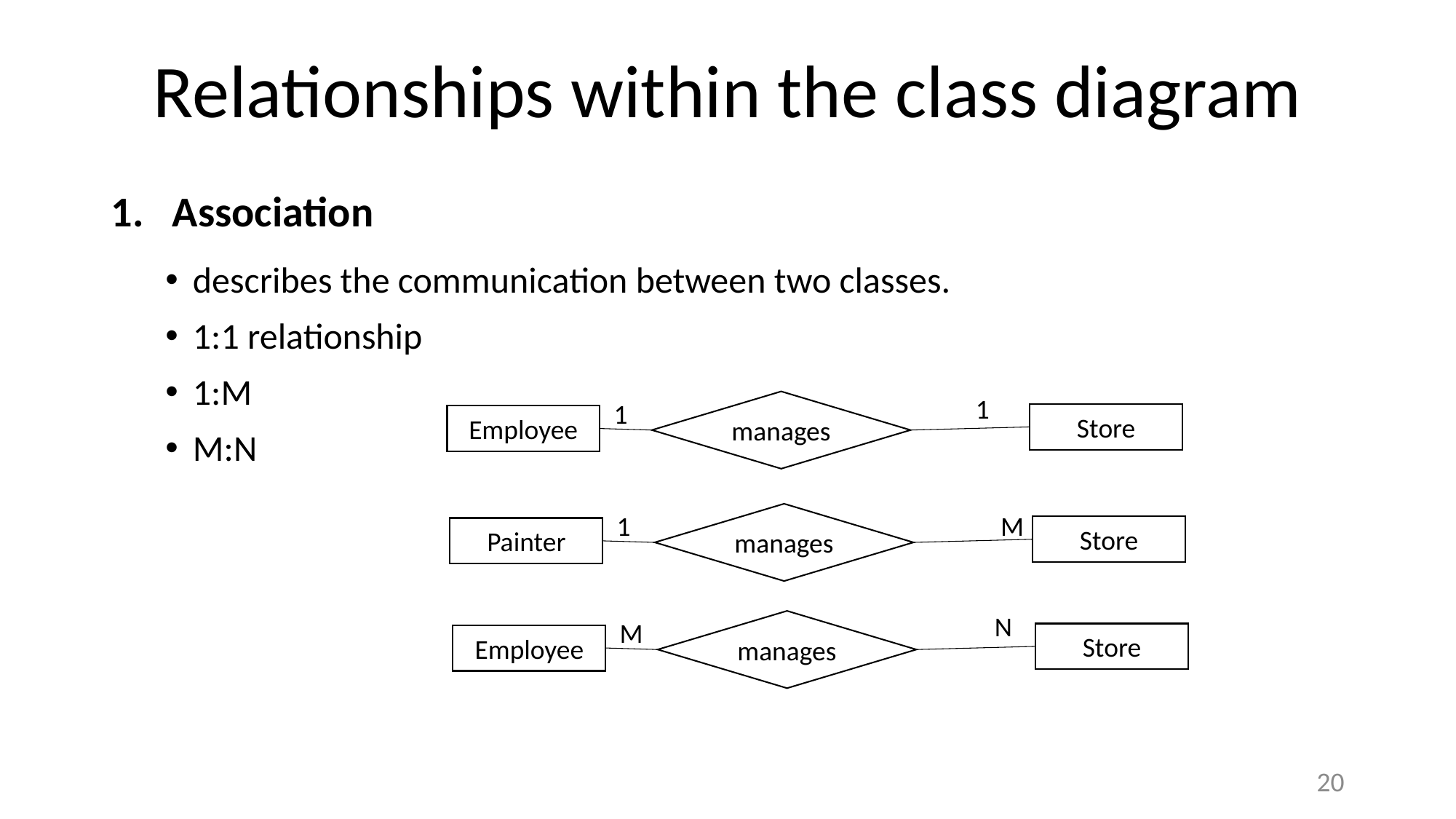

# Relationships within the class diagram
Association
describes the communication between two classes.
1:1 relationship
1:M
M:N
1
1
manages
Store
Employee
M
1
manages
Store
Painter
N
M
manages
Store
Employee
20